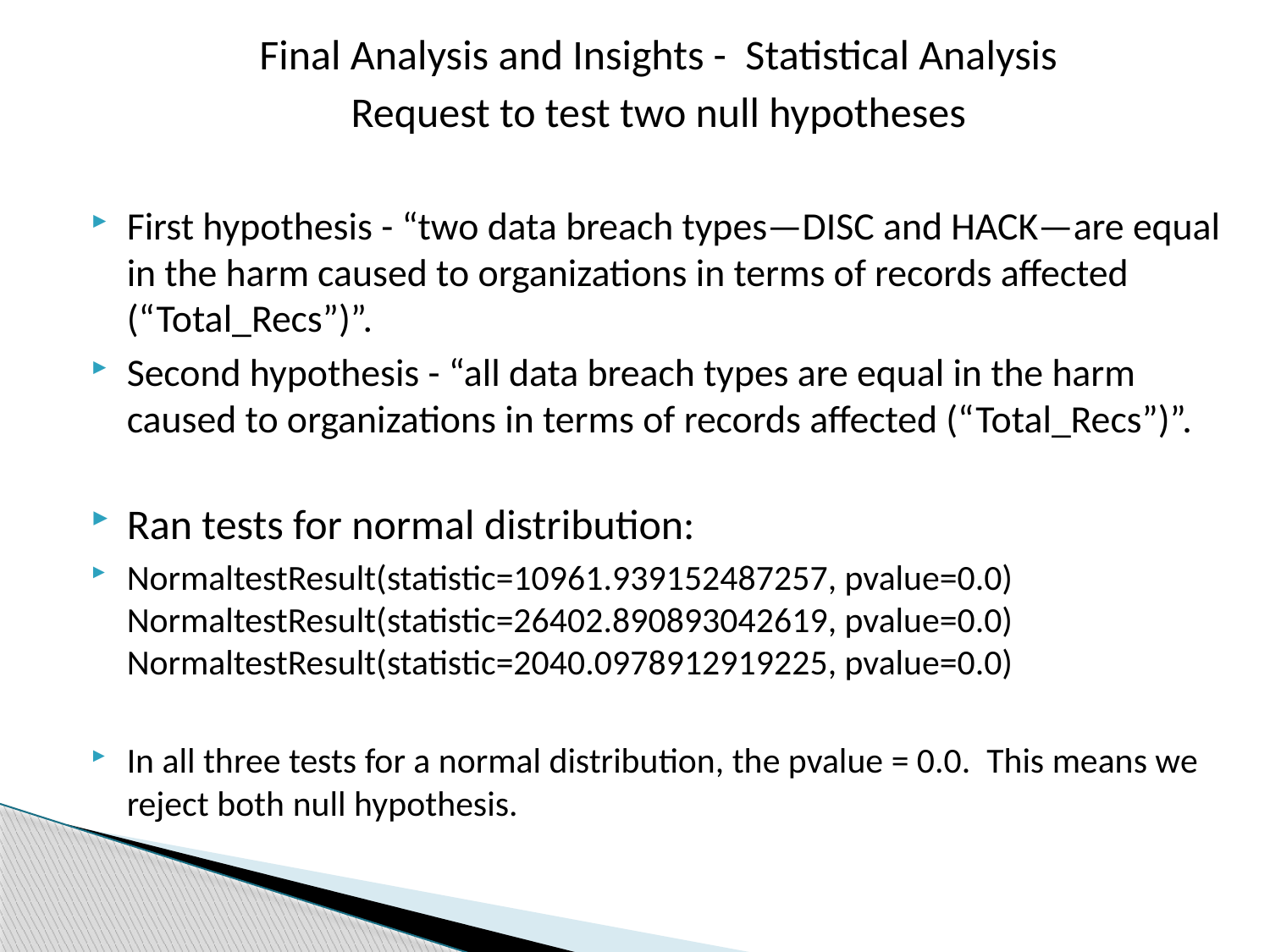

Final Analysis and Insights -  Statistical Analysis
Request to test two null hypotheses

First hypothesis - “two data breach types—DISC and HACK—are equal in the harm caused to organizations in terms of records affected (“Total_Recs”)”.
Second hypothesis - “all data breach types are equal in the harm caused to organizations in terms of records affected (“Total_Recs”)”.

Ran tests for normal distribution:
NormaltestResult(statistic=10961.939152487257, pvalue=0.0) NormaltestResult(statistic=26402.890893042619, pvalue=0.0) NormaltestResult(statistic=2040.0978912919225, pvalue=0.0)

In all three tests for a normal distribution, the pvalue = 0.0.  This means we reject both null hypothesis.